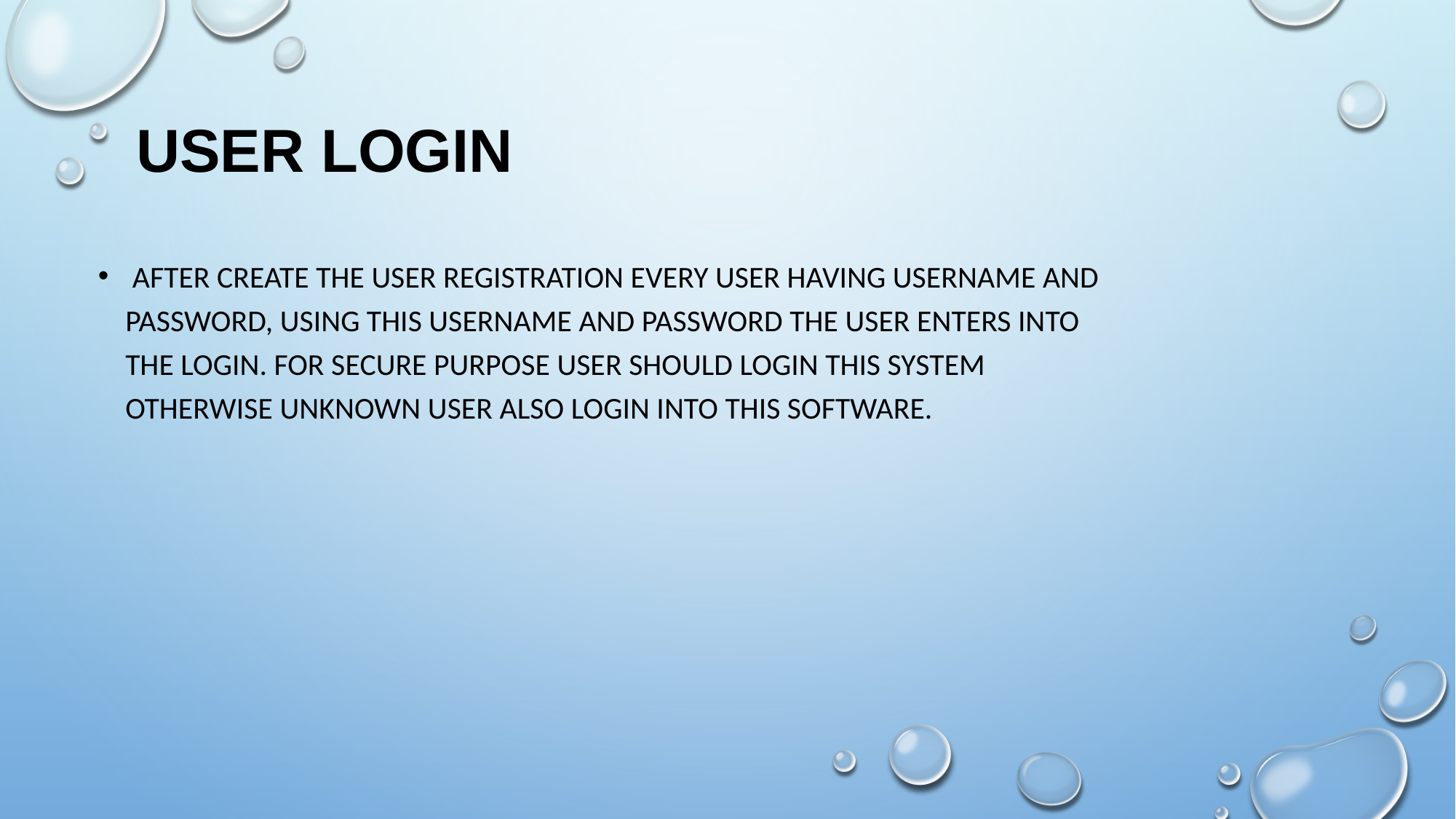

# User login

 After create the user registration every user having username and password, using this username and password the user enters into the login. For secure purpose user should login this system otherwise unknown user also login into this software.